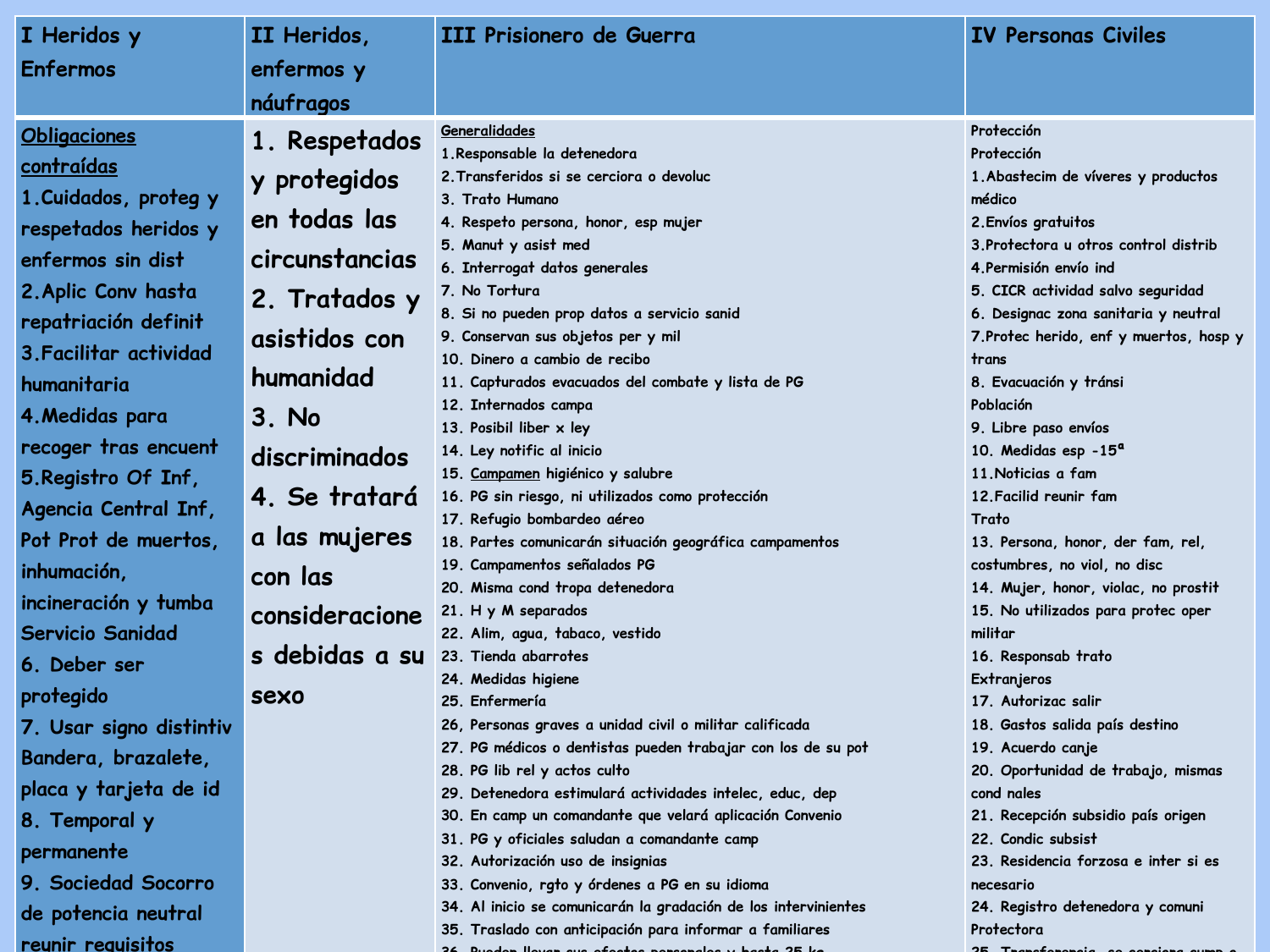

| I Heridos y Enfermos | II Heridos, enfermos y náufragos | III Prisionero de Guerra | IV Personas Civiles |
| --- | --- | --- | --- |
| Obligaciones contraídas 1.Cuidados, proteg y respetados heridos y enfermos sin dist 2.Aplic Conv hasta repatriación definit 3.Facilitar actividad humanitaria 4.Medidas para recoger tras encuent 5.Registro Of Inf, Agencia Central Inf, Pot Prot de muertos, inhumación, incineración y tumba Servicio Sanidad 6. Deber ser protegido 7. Usar signo distintiv Bandera, brazalete, placa y tarjeta de id 8. Temporal y permanente 9. Sociedad Socorro de potencia neutral reunir requisitos 10. Devolución personal sanitario 11. Edificios, material y transportesanitario | 1. Respetados y protegidos en todas las circunstancias 2. Tratados y asistidos con humanidad 3. No discriminados 4. Se tratará a las mujeres con las consideraciones debidas a su sexo | Generalidades 1.Responsable la detenedora 2.Transferidos si se cerciora o devoluc 3. Trato Humano 4. Respeto persona, honor, esp mujer 5. Manut y asist med 6. Interrogat datos generales 7. No Tortura 8. Si no pueden prop datos a servicio sanid 9. Conservan sus objetos per y mil 10. Dinero a cambio de recibo 11. Capturados evacuados del combate y lista de PG 12. Internados campa 13. Posibil liber x ley 14. Ley notific al inicio 15. Campamen higiénico y salubre 16. PG sin riesgo, ni utilizados como protección 17. Refugio bombardeo aéreo 18. Partes comunicarán situación geográfica campamentos 19. Campamentos señalados PG 20. Misma cond tropa detenedora 21. H y M separados 22. Alim, agua, tabaco, vestido 23. Tienda abarrotes 24. Medidas higiene 25. Enfermería 26, Personas graves a unidad civil o militar calificada 27. PG médicos o dentistas pueden trabajar con los de su pot 28. PG lib rel y actos culto 29. Detenedora estimulará actividades intelec, educ, dep 30. En camp un comandante que velará aplicación Convenio 31. PG y oficiales saludan a comandante camp 32. Autorización uso de insignias 33. Convenio, rgto y órdenes a PG en su idioma 34. Al inicio se comunicarán la gradación de los intervinientes 35. Traslado con anticipación para informar a familiares 36. Pueden llevar sus efectos personales y hasta 25 kg 37. Trabajo, no en agric, ind, transporte, comercio, artístico, doméstico, servicio público o se pueden quejar 38. Mismas condiciones nales 39. No peligrosos o humillantes 40. Descansos 41. accidente o enfermedad notificados a Agencia Información 42. Empleados por particulares 43. Paga mensual por grado 44. Detenedora abre cuenta a PG para manejo de dinero y registra 45. Comunicación al exterior, correspondencia 2 cartas y 4 tarjetas al mes 46. Envíos y socorro, autorizados 47. Relación PG con autoridades, se pueden quejar de forma directa o por ½ hombre confianza elegido por ellos 48. Fin de cautiverio, obligación de repatriar 49. Habrá una Comisión de localización de PG | Protección Protección 1.Abastecim de víveres y productos médico 2.Envíos gratuitos 3.Protectora u otros control distrib 4.Permisión envío ind 5. CICR actividad salvo seguridad 6. Designac zona sanitaria y neutral 7.Protec herido, enf y muertos, hosp y trans 8. Evacuación y tránsi Población 9. Libre paso envíos 10. Medidas esp -15ª 11.Noticias a fam 12.Facilid reunir fam Trato 13. Persona, honor, der fam, rel, costumbres, no viol, no disc 14. Mujer, honor, violac, no prostit 15. No utilizados para protec oper militar 16. Responsab trato Extranjeros 17. Autorizac salir 18. Gastos salida país destino 19. Acuerdo canje 20. Oportunidad de trabajo, mismas cond nales 21. Recepción subsidio país origen 22. Condic subsist 23. Residencia forzosa e inter si es necesario 24. Registro detenedora y comuni Protectora 25. Transferencia, se cerciora cump o devo Territorio ocupado 26. Derechos intangib 27. Repatriación extr 28. Traslad ind o col 29. Evacuac tot o parc 30. Niños, asist, educ, manut, regtro filiac 31. Trab, no sevir FA 32. Remunerado 33. Abastecim pob 34. Higiene y sanidad 35. Asist espirt, socor Potencia ocupante 36. Abastec, envíos gratuitos, activ CICR |